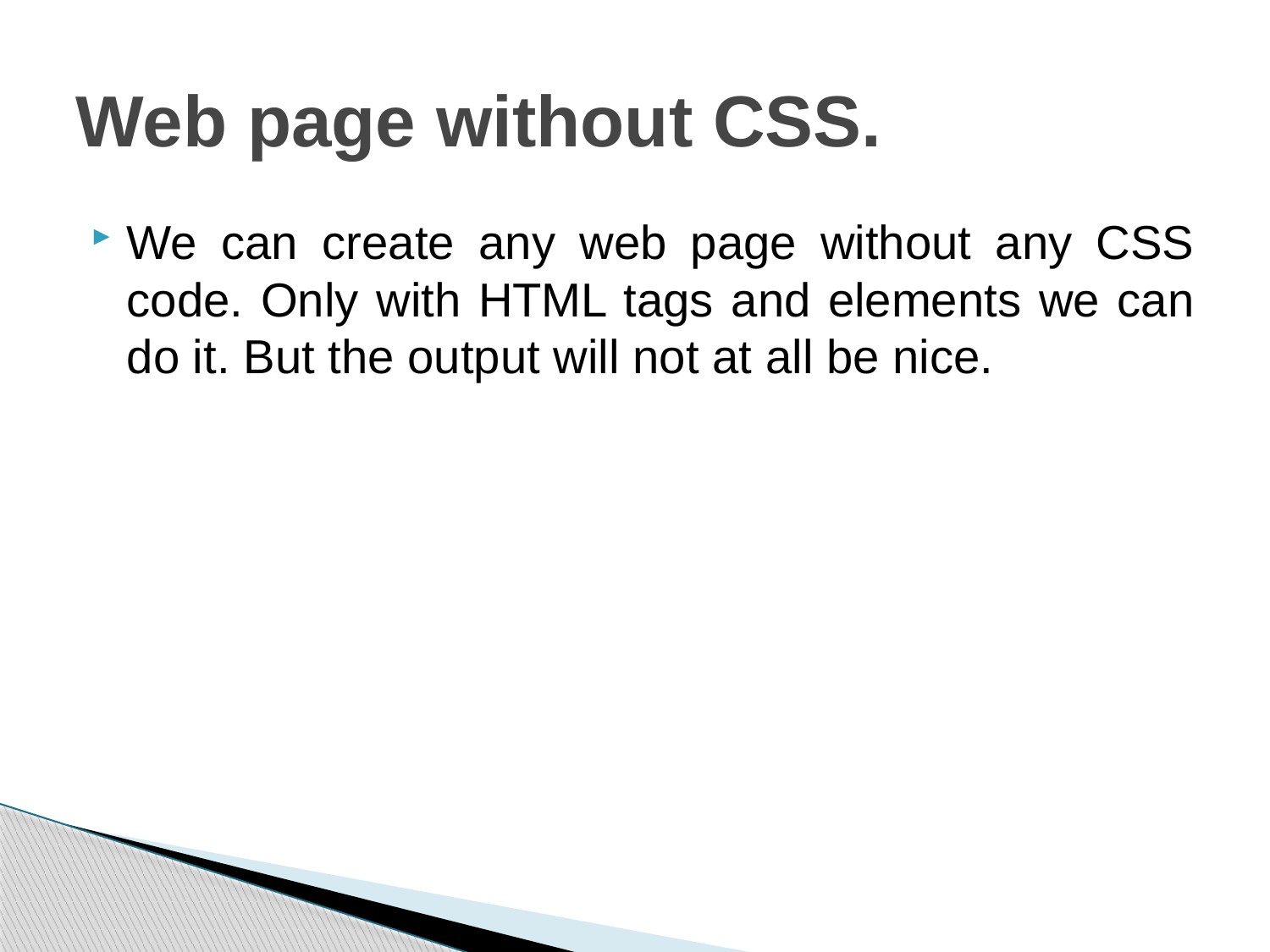

# Web page without CSS.
We can create any web page without any CSS code. Only with HTML tags and elements we can do it. But the output will not at all be nice.